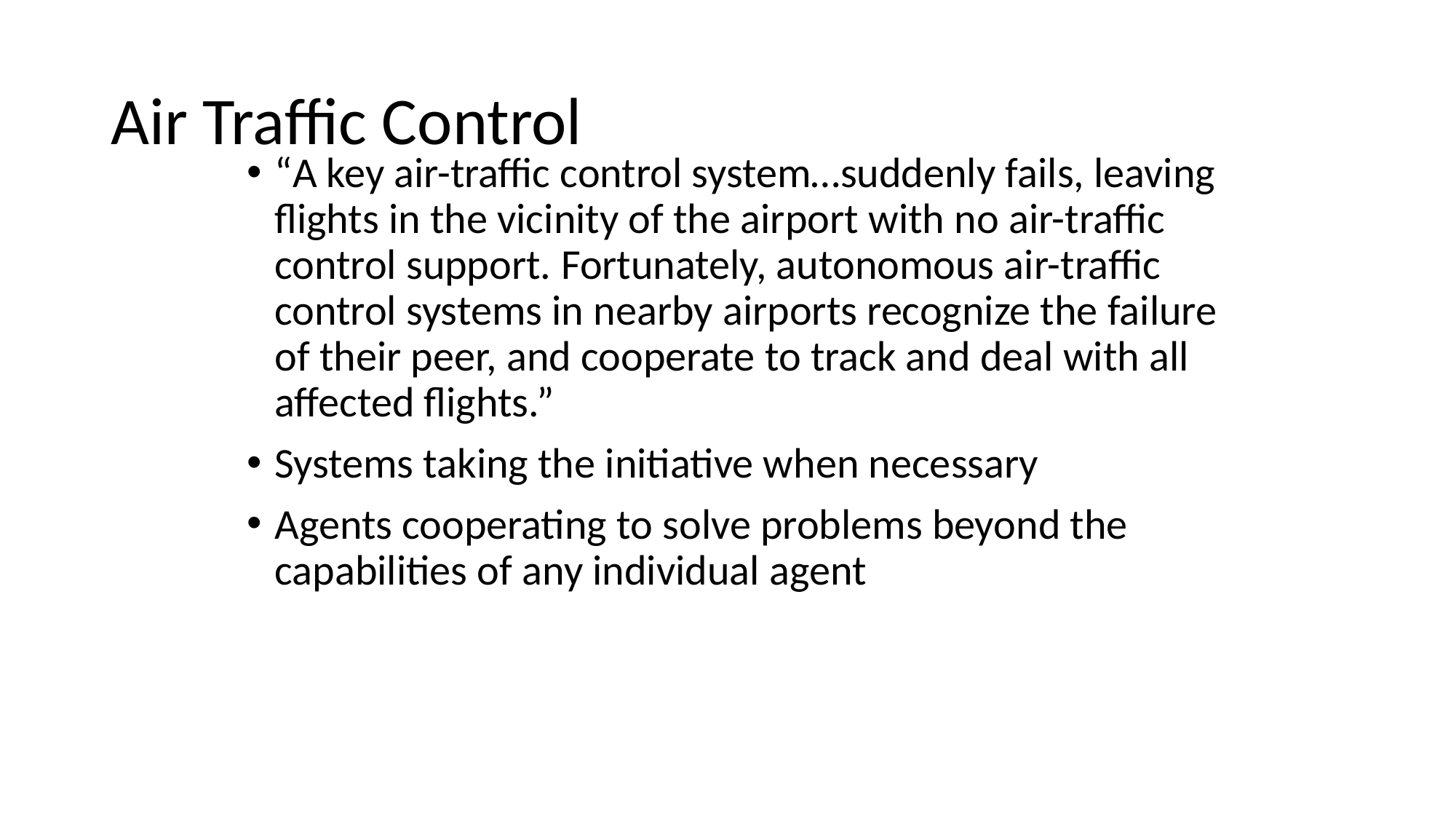

# Air Traffic Control
“A key air-traffic control system…suddenly fails, leaving flights in the vicinity of the airport with no air-traffic control support. Fortunately, autonomous air-traffic control systems in nearby airports recognize the failure of their peer, and cooperate to track and deal with all affected flights.”
Systems taking the initiative when necessary
Agents cooperating to solve problems beyond the capabilities of any individual agent